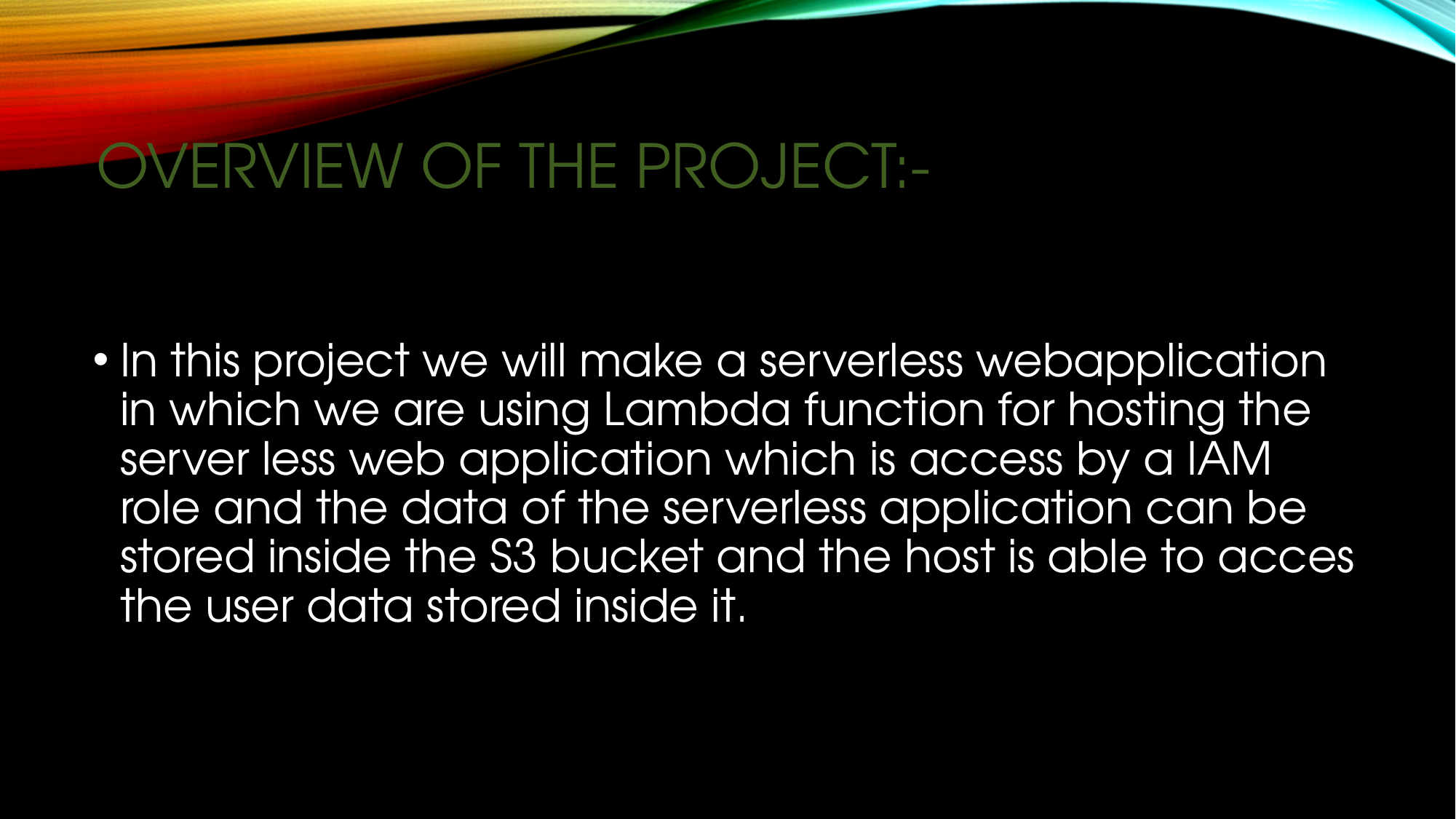

# OVERVIEW OF THE PROJECT:-

In this project we will make a serverless webapplication in which we are using Lambda function for hosting the server less web application which is access by a IAM role and the data of the serverless application can be stored inside the S3 bucket and the host is able to acces the user data stored inside it.